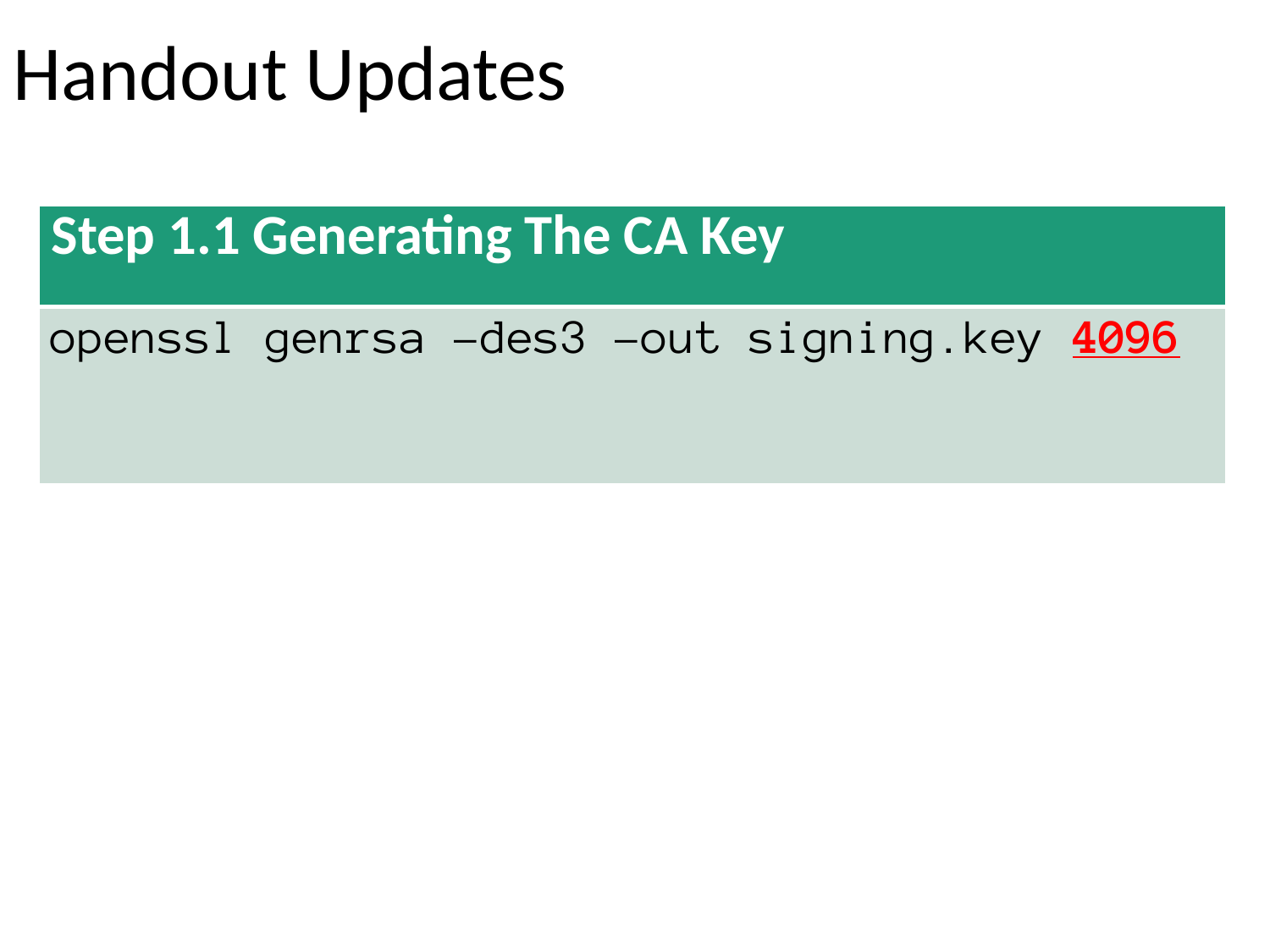

# Handout Updates
| Step 1.1 Generating The CA Key |
| --- |
| openssl genrsa –des3 –out signing.key 4096 |